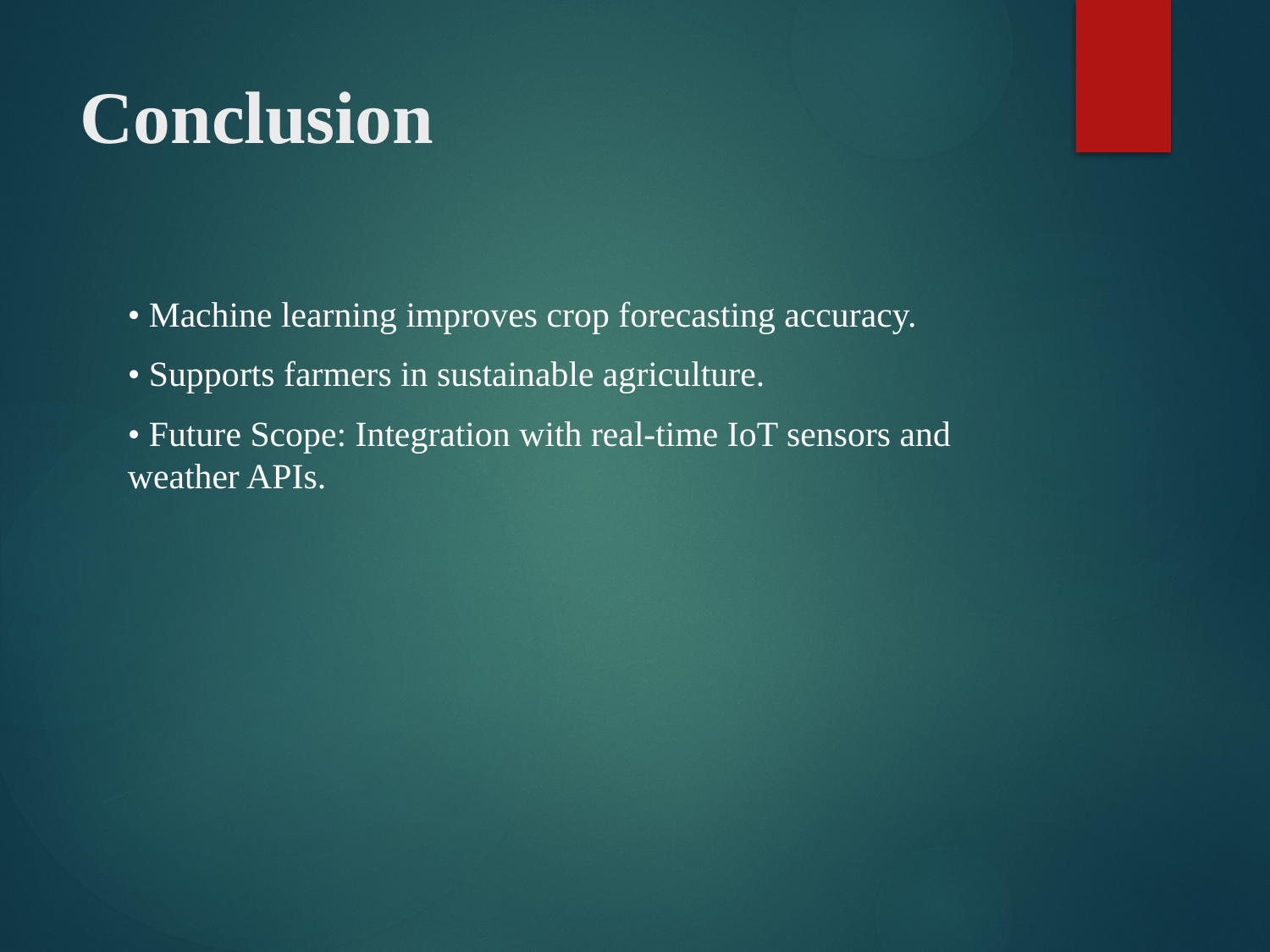

# Conclusion
• Machine learning improves crop forecasting accuracy.
• Supports farmers in sustainable agriculture.
• Future Scope: Integration with real-time IoT sensors and weather APIs.